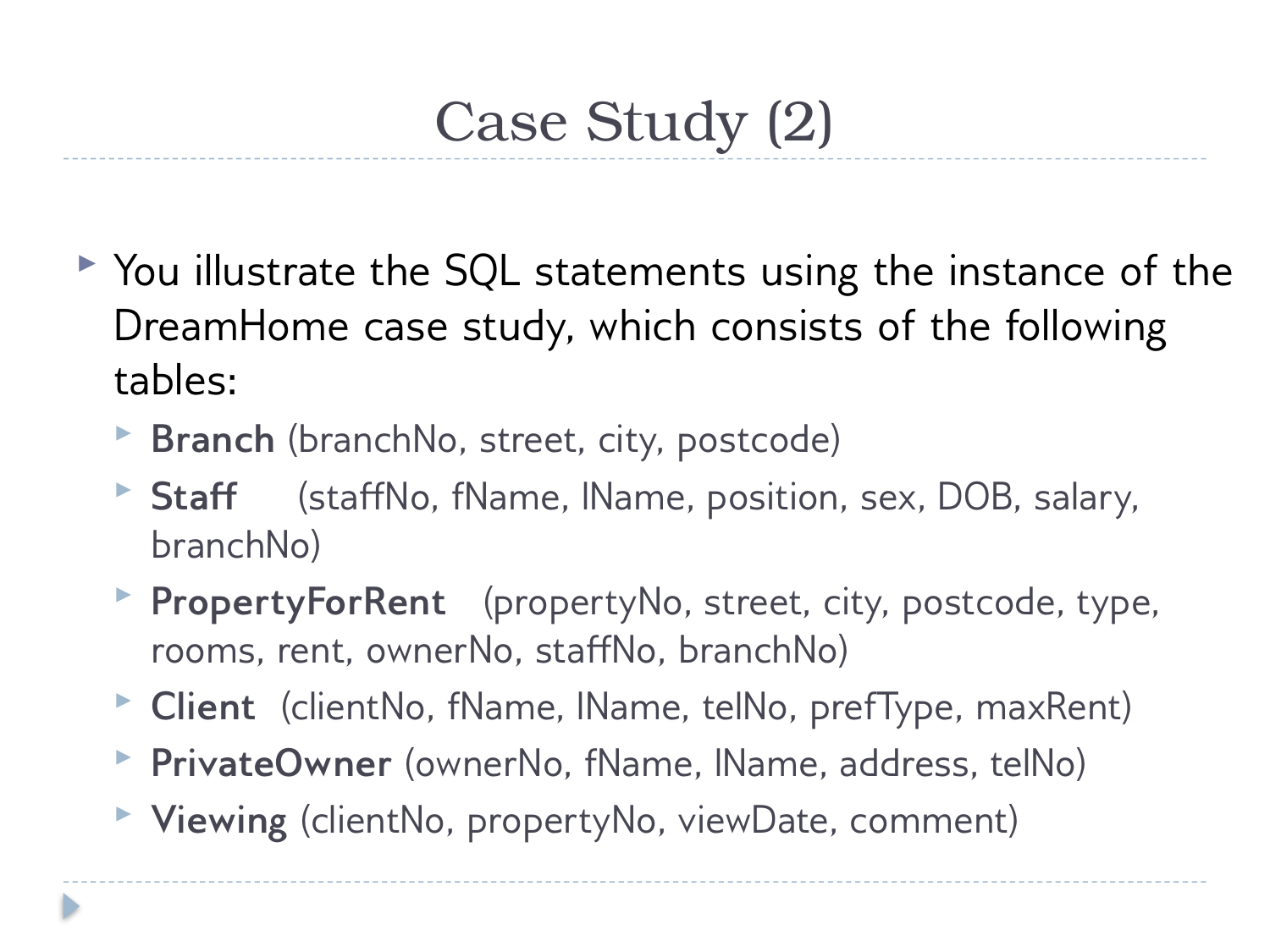

# Case Study (2)

You illustrate the SQL statements using the instance of the DreamHome case study, which consists of the following tables:
Branch (branchNo, street, city, postcode)
Staff     (staffNo, fName, lName, position, sex, DOB, salary, branchNo)
PropertyForRent   (propertyNo, street, city, postcode, type, rooms, rent, ownerNo, staffNo, branchNo)
Client  (clientNo, fName, lName, telNo, prefType, maxRent)
PrivateOwner (ownerNo, fName, lName, address, telNo)
Viewing (clientNo, propertyNo, viewDate, comment)